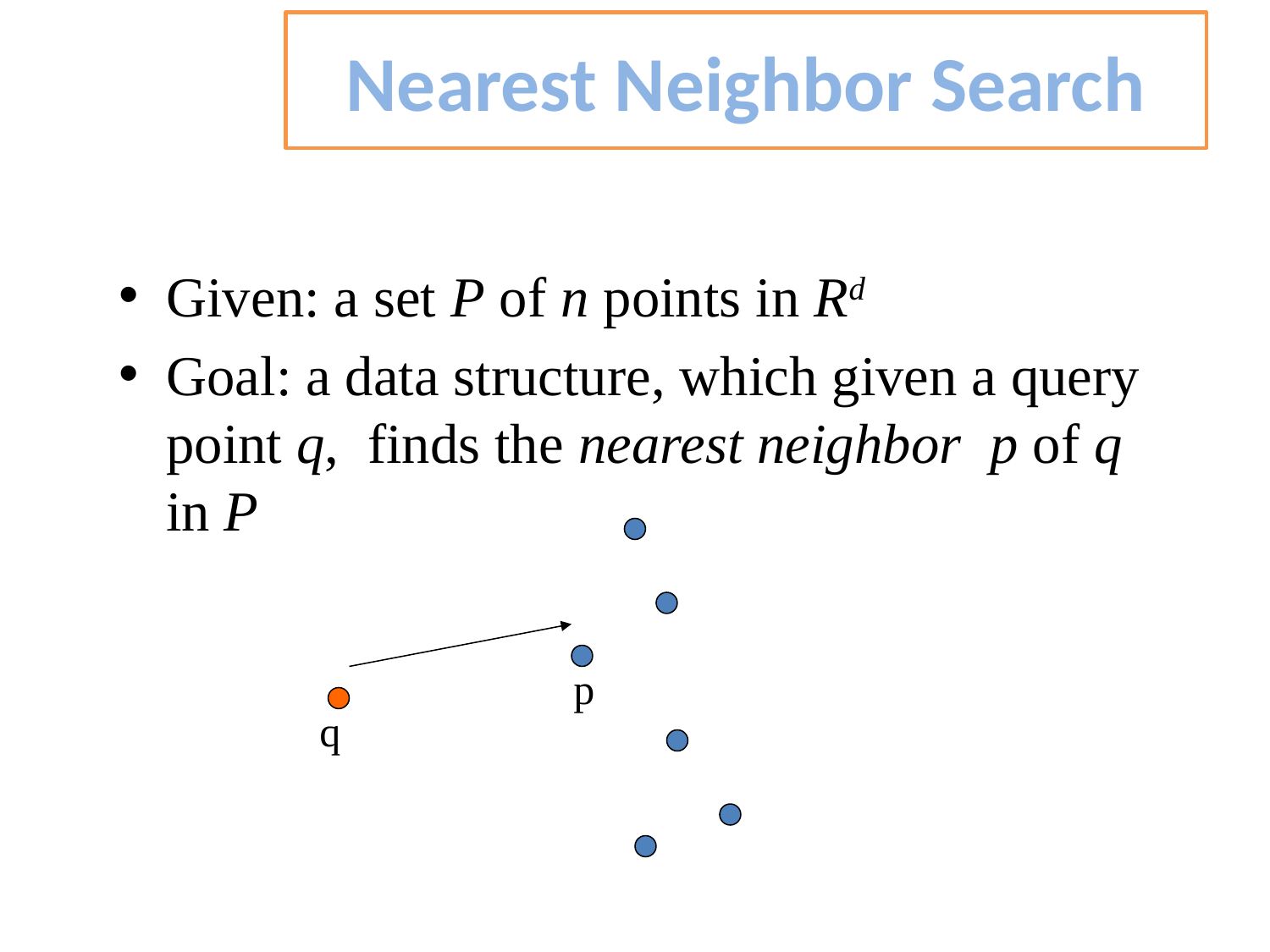

# Nearest Neighbor Search
Given: a set P of n points in Rd
Goal: a data structure, which given a query point q,  finds the nearest neighbor  p of q in P

p

q